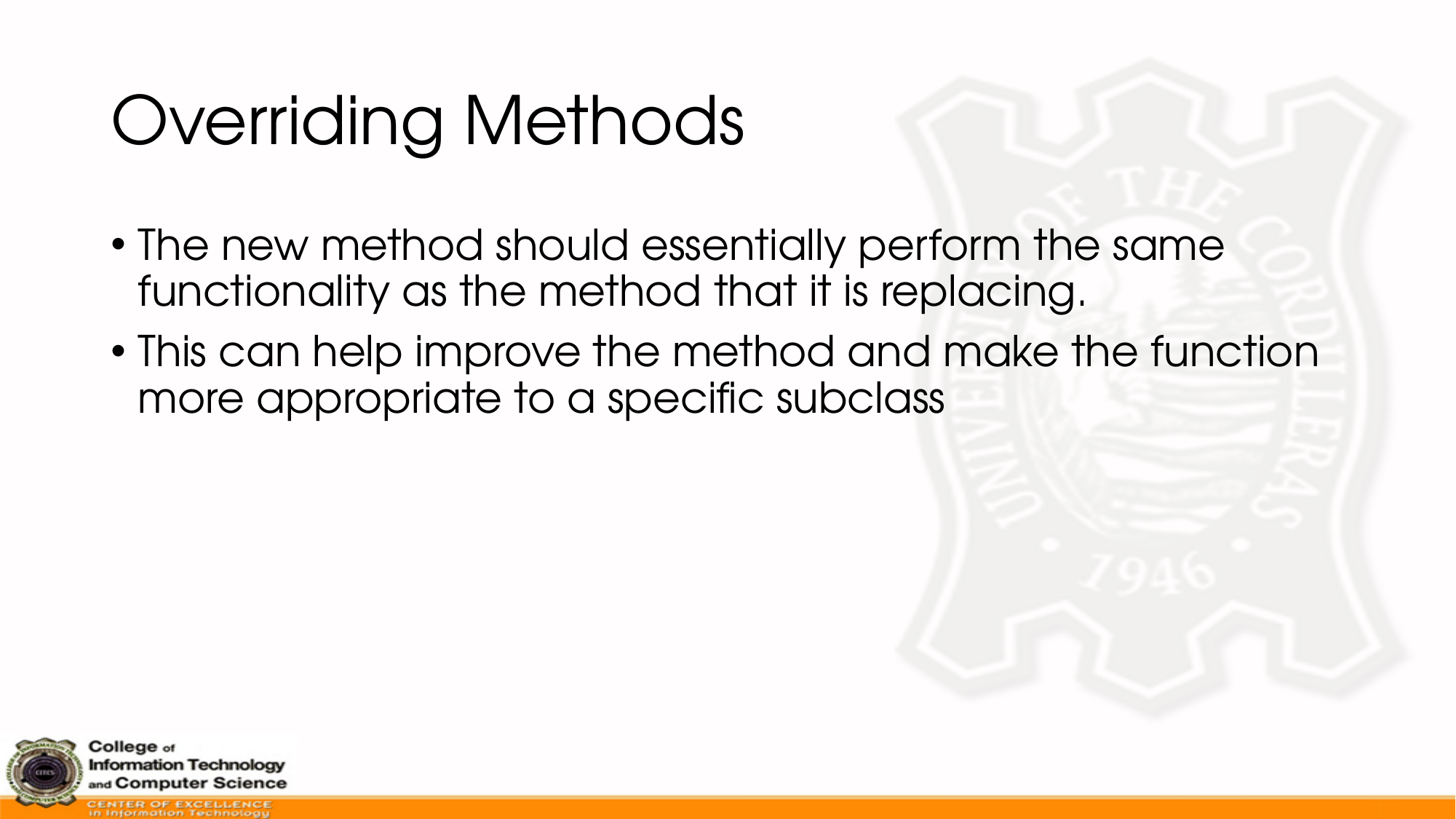

# Overriding Methods
The new method should essentially perform the same functionality as the method that it is replacing.
This can help improve the method and make the function more appropriate to a specific subclass